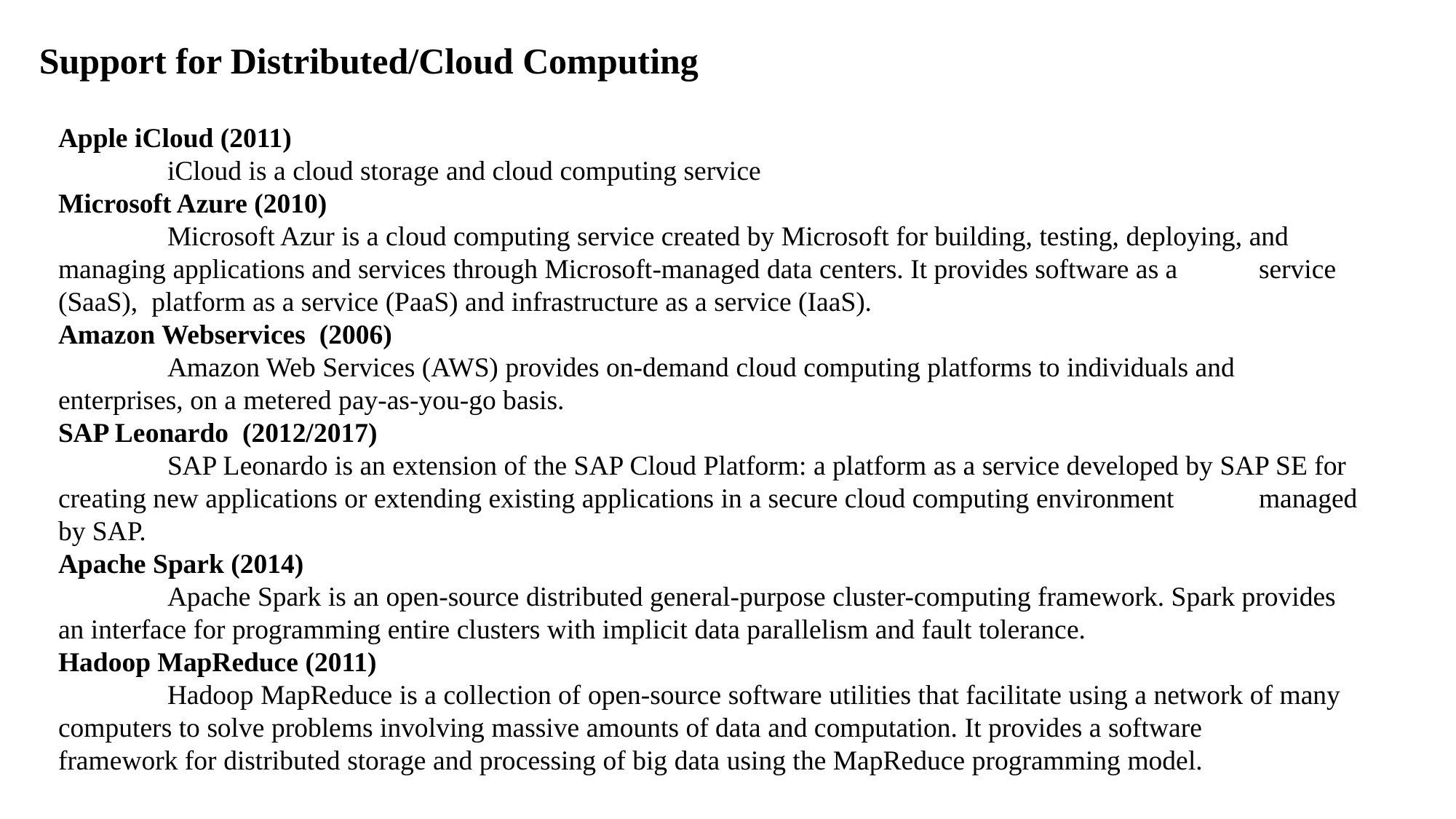

Support for Distributed/Cloud Computing
Apple iCloud (2011)
	iCloud is a cloud storage and cloud computing service
Microsoft Azure (2010)
	Microsoft Azur is a cloud computing service created by Microsoft for building, testing, deploying, and 	managing applications and services through Microsoft-managed data centers. It provides software as a 	service (SaaS),  platform as a service (PaaS) and infrastructure as a service (IaaS).
Amazon Webservices  (2006)
	Amazon Web Services (AWS) provides on-demand cloud computing platforms to individuals and 	enterprises, on a metered pay-as-you-go basis.
SAP Leonardo  (2012/2017)
	SAP Leonardo is an extension of the SAP Cloud Platform: a platform as a service developed by SAP SE for 	creating new applications or extending existing applications in a secure cloud computing environment 	managed by SAP.
Apache Spark (2014)
	Apache Spark is an open-source distributed general-purpose cluster-computing framework. Spark provides 	an interface for programming entire clusters with implicit data parallelism and fault tolerance.
Hadoop MapReduce (2011)
	Hadoop MapReduce is a collection of open-source software utilities that facilitate using a network of many 	computers to solve problems involving massive amounts of data and computation. It provides a software 	framework for distributed storage and processing of big data using the MapReduce programming model.